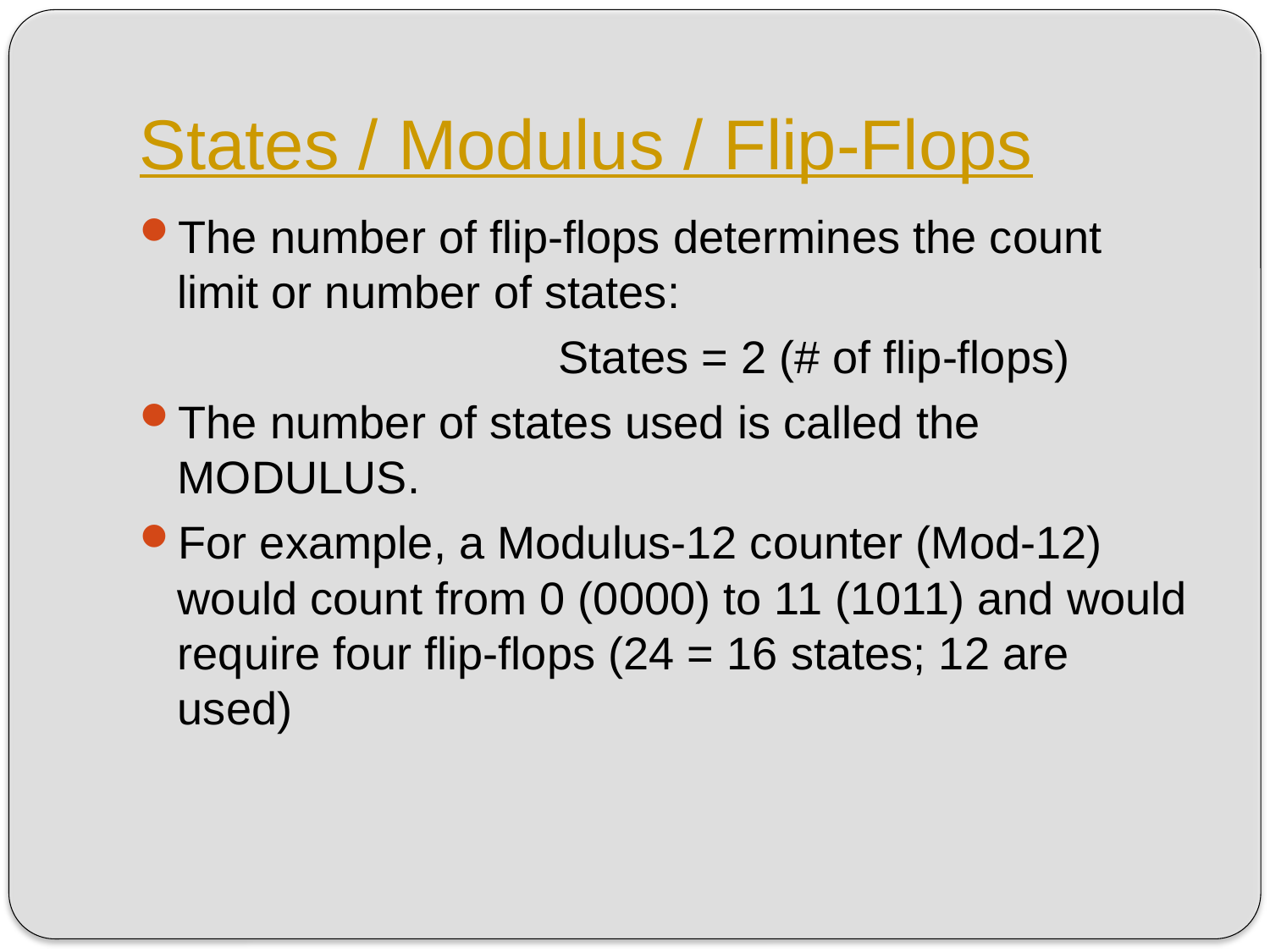

# States / Modulus / Flip-Flops
The number of flip-flops determines the count limit or number of states:
   			States = 2 (# of flip-flops)
The number of states used is called the MODULUS.
For example, a Modulus-12 counter (Mod-12) would count from 0 (0000) to 11 (1011) and would require four flip-flops (24 = 16 states; 12 are used)